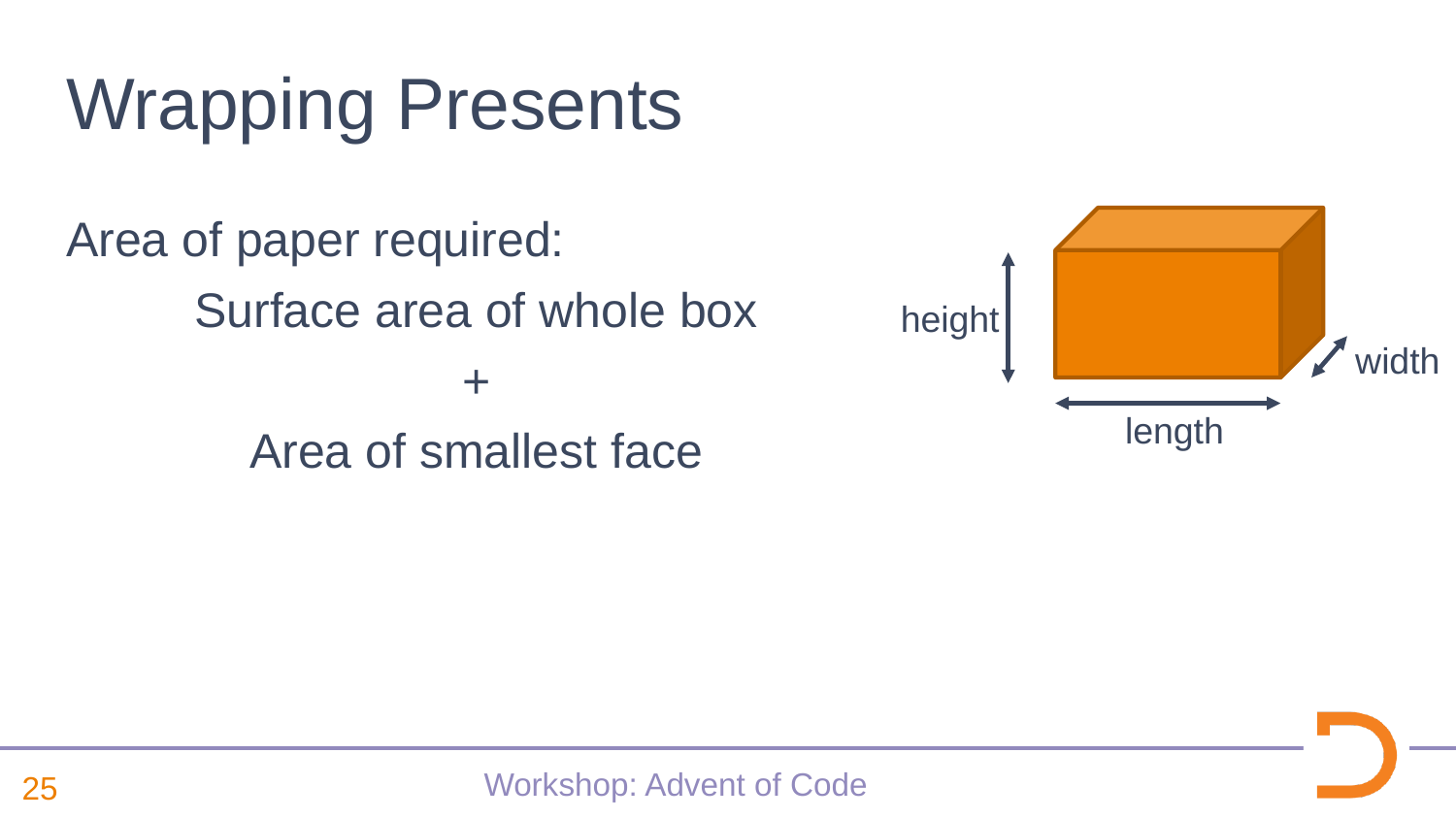

# Wrapping Presents
Area of paper required:
Surface area of whole box
+
Area of smallest face

height
width
length